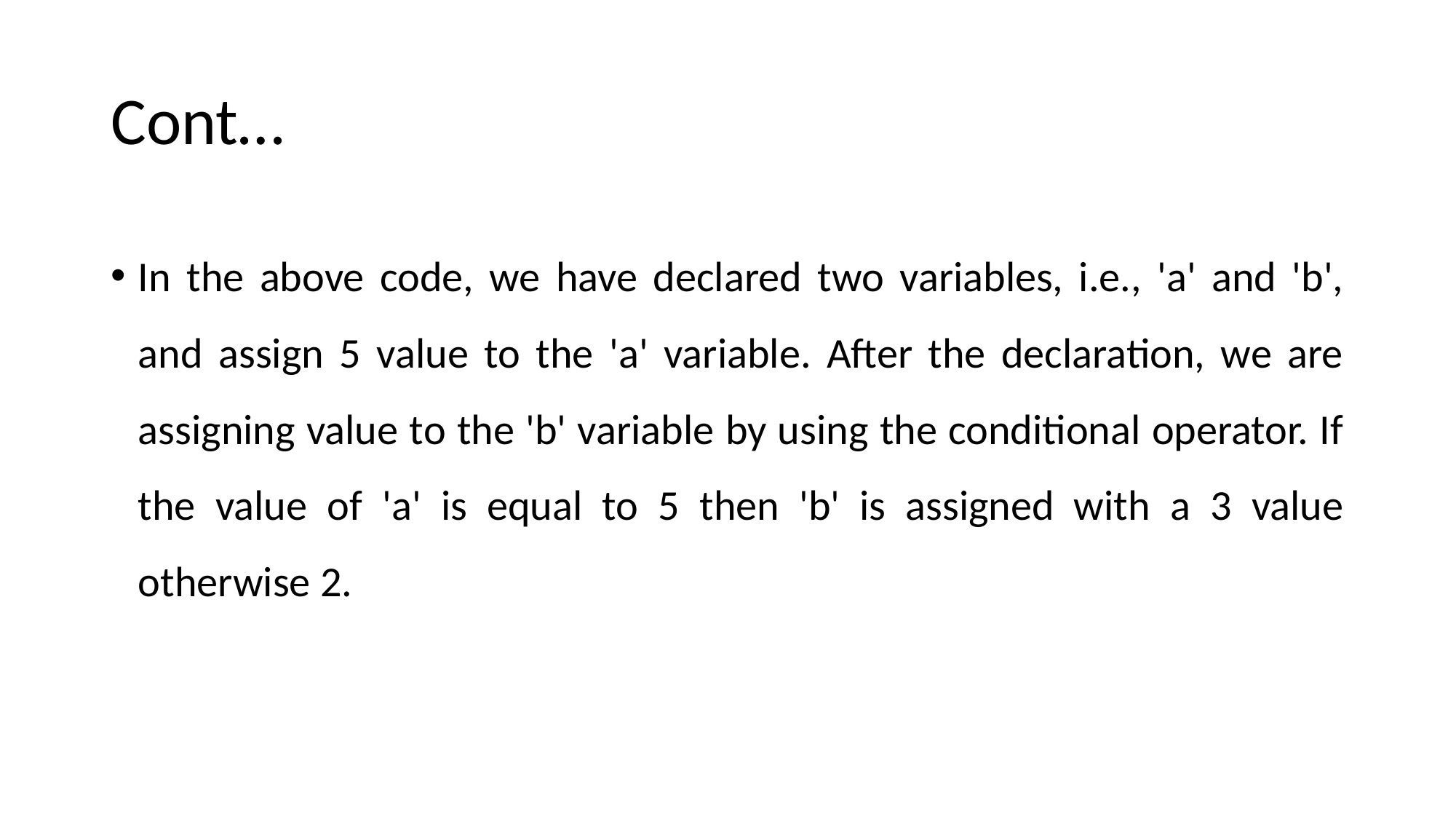

# Cont…
In the above code, we have declared two variables, i.e., 'a' and 'b', and assign 5 value to the 'a' variable. After the declaration, we are assigning value to the 'b' variable by using the conditional operator. If the value of 'a' is equal to 5 then 'b' is assigned with a 3 value otherwise 2.